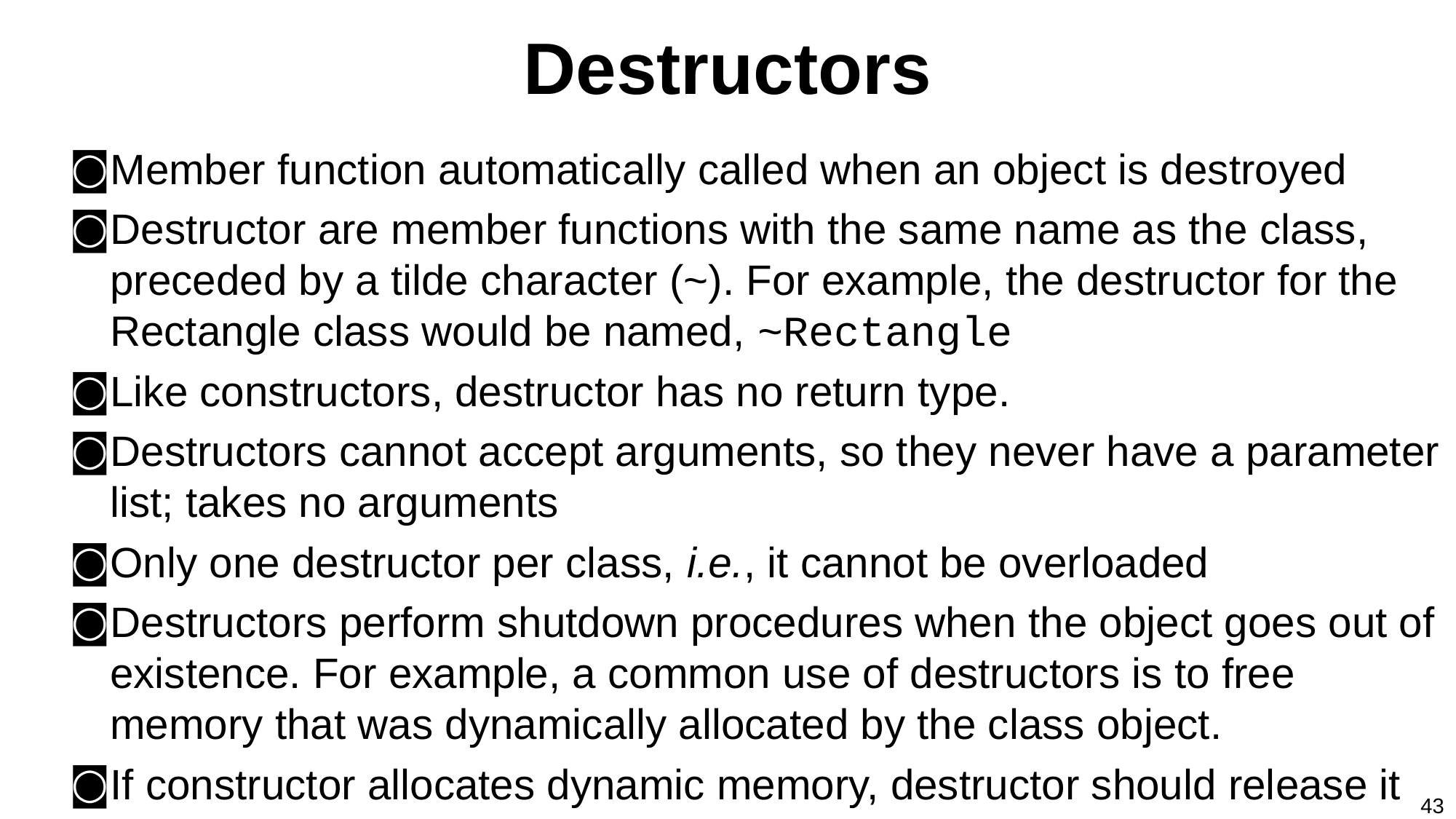

# Destructors
Member function automatically called when an object is destroyed
Destructor are member functions with the same name as the class, preceded by a tilde character (~). For example, the destructor for the Rectangle class would be named, ~Rectangle
Like constructors, destructor has no return type.
Destructors cannot accept arguments, so they never have a parameter list; takes no arguments
Only one destructor per class, i.e., it cannot be overloaded
Destructors perform shutdown procedures when the object goes out of existence. For example, a common use of destructors is to free memory that was dynamically allocated by the class object.
If constructor allocates dynamic memory, destructor should release it
43